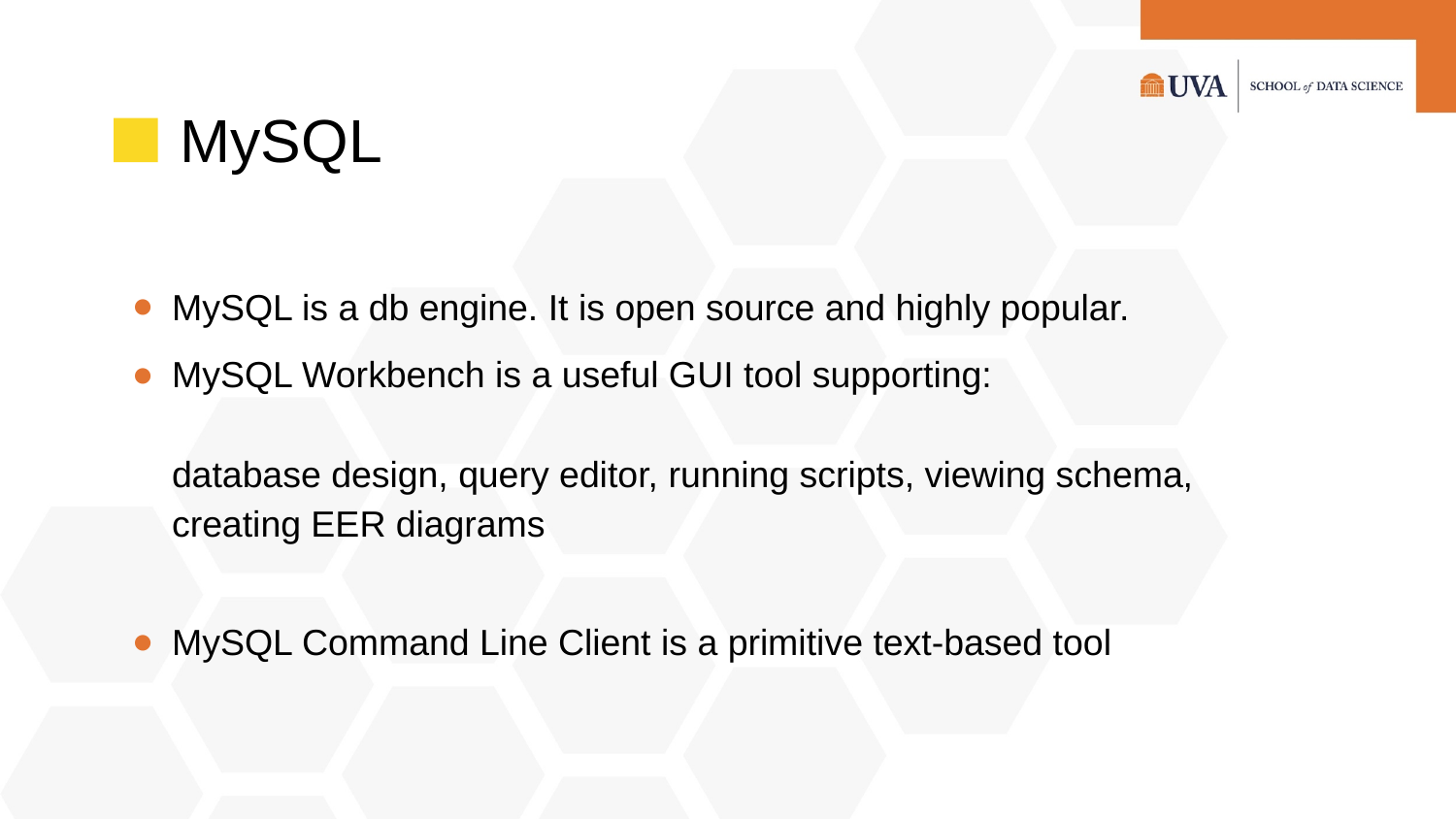

MySQL

MySQL is a db engine. It is open source and highly popular.
MySQL Workbench is a useful GUI tool supporting:
database design, query editor, running scripts, viewing schema, creating EER diagrams
MySQL Command Line Client is a primitive text-based tool